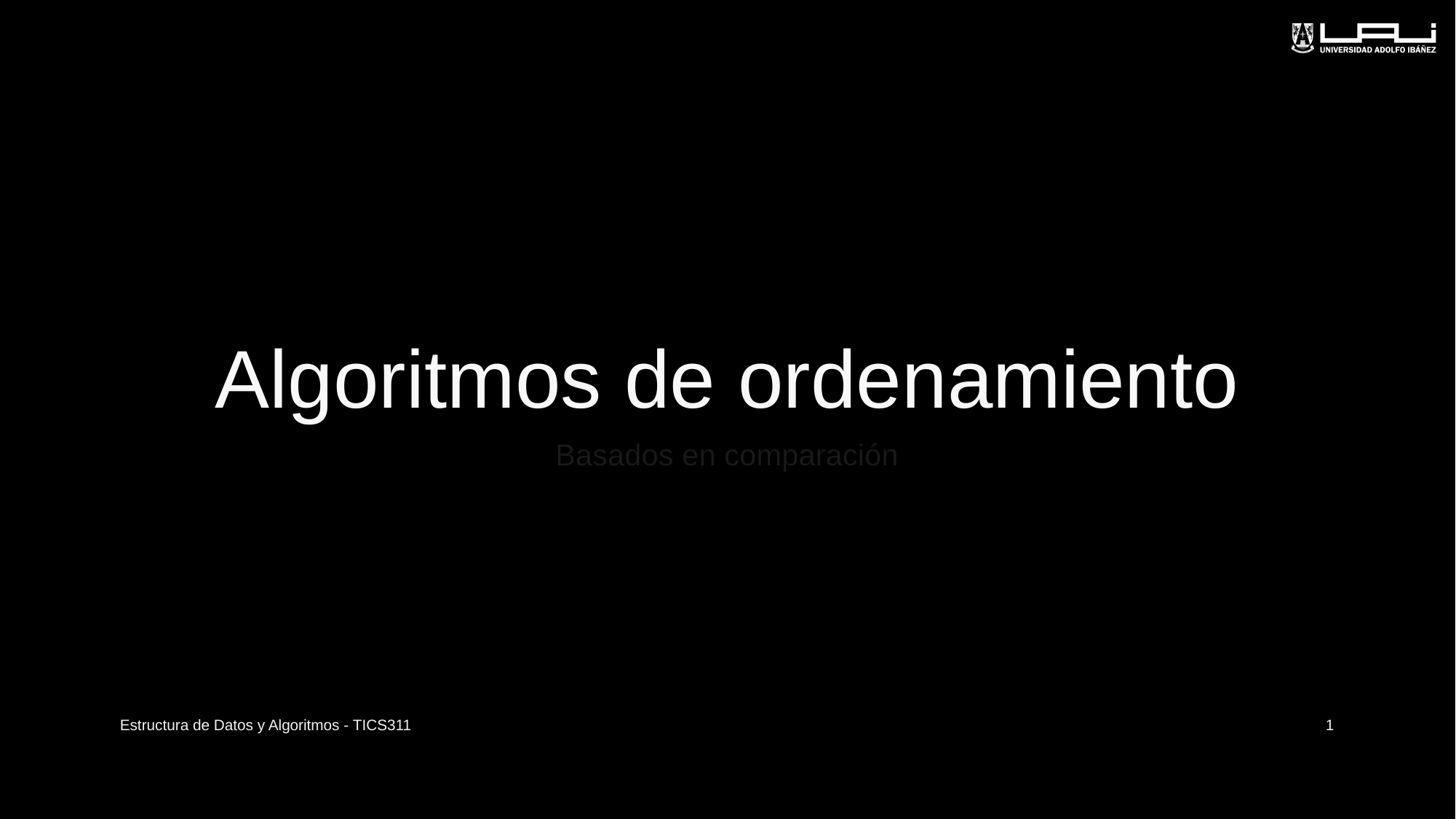

# Algoritmos de ordenamiento
Basados en comparación
Estructura de Datos y Algoritmos - TICS311
1